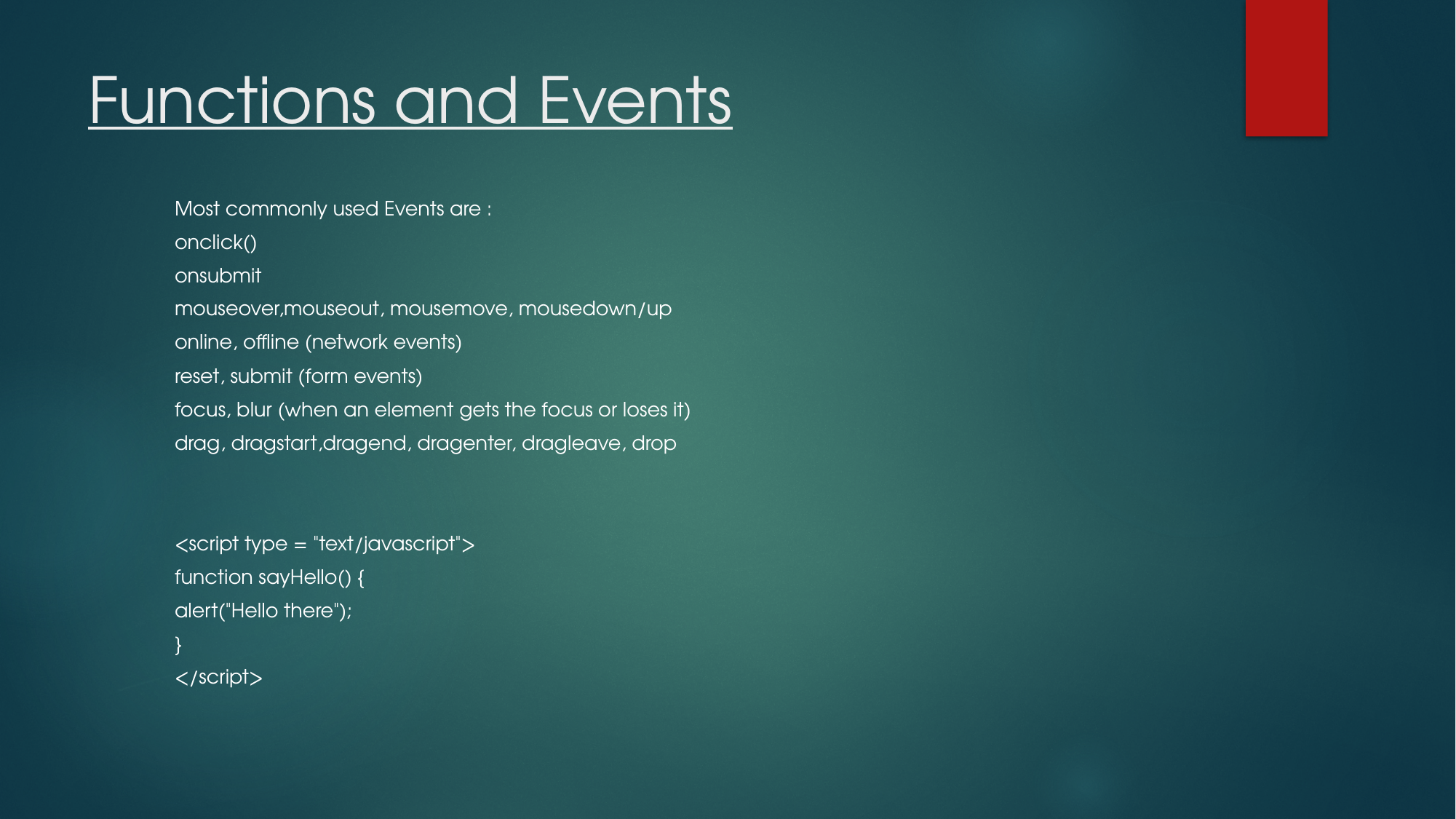

# Functions and Events
Most commonly used Events are :
onclick()
onsubmit
mouseover,mouseout, mousemove, mousedown/up
online, offline (network events)
reset, submit (form events)
focus, blur (when an element gets the focus or loses it)
drag, dragstart,dragend, dragenter, dragleave, drop

<script type = "text/javascript">
function sayHello() {
alert("Hello there");
}
</script>